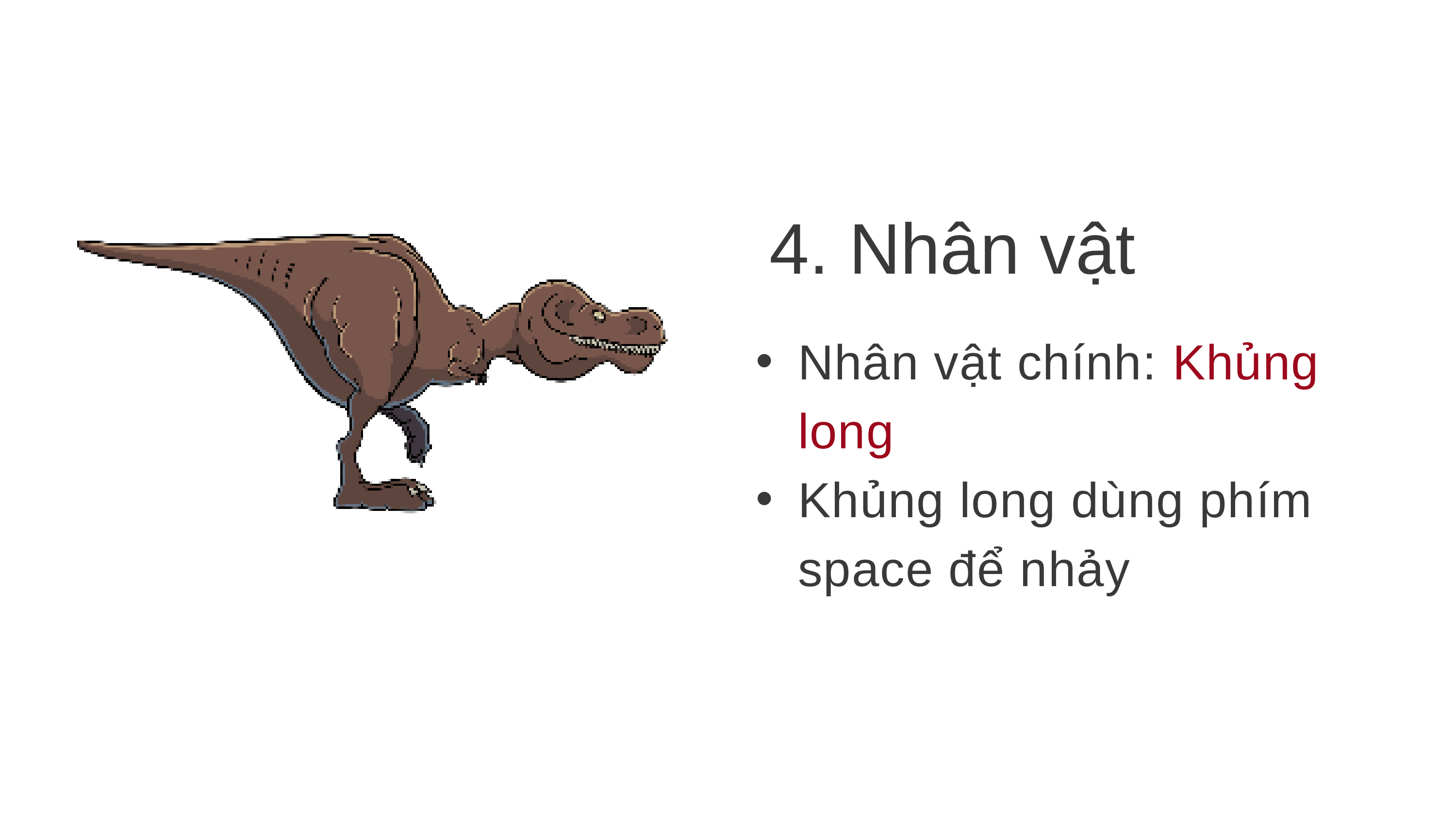

4. Nhân vật
Nhân vật chính: Khủng long
Khủng long dùng phím space để nhảy